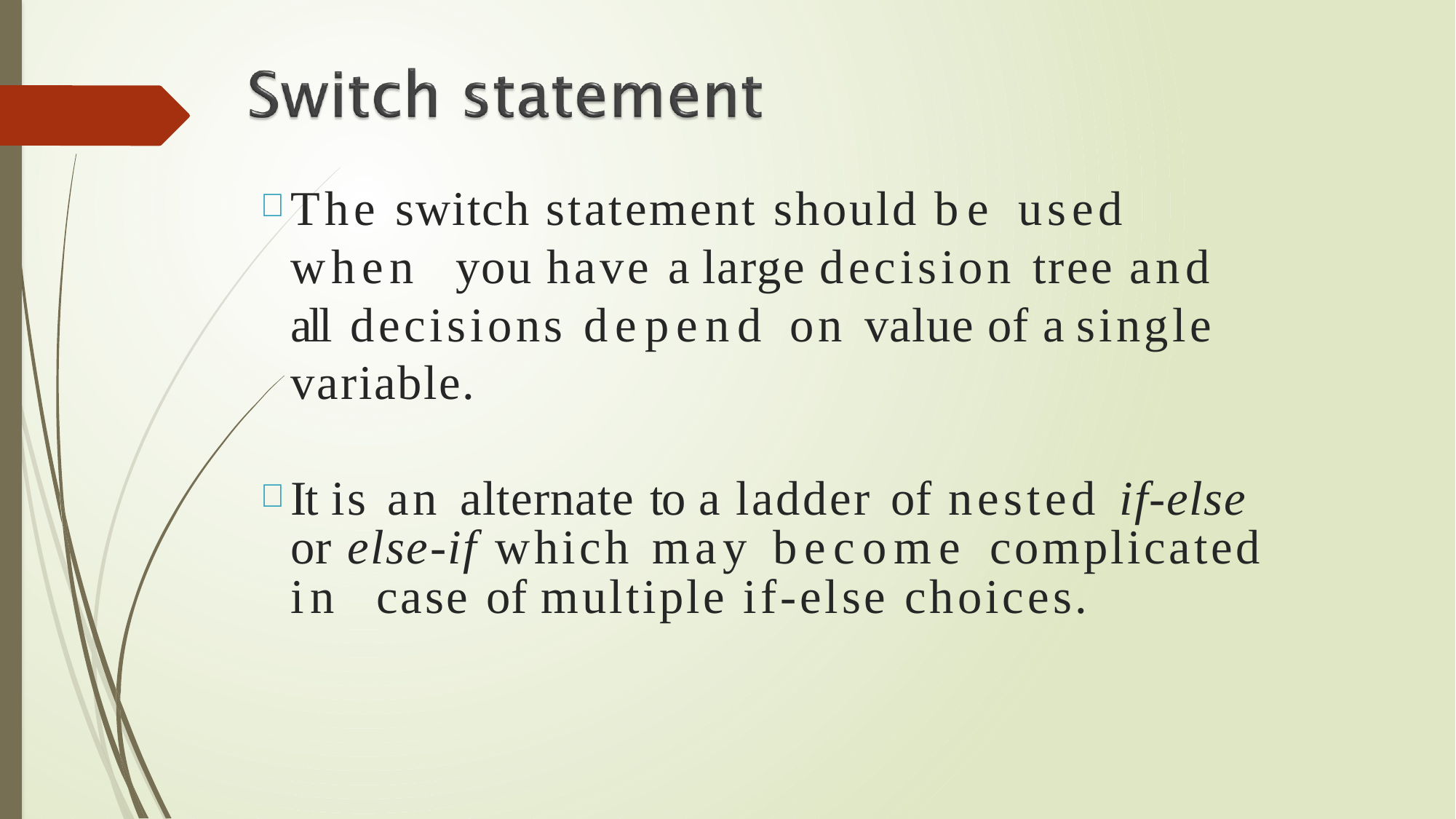

# The switch statement should be used when  you have a large decision tree and all  decisions depend on value of a single  variable.
It is an alternate to a ladder of nested if-else  or else-if which may become complicated in  case of multiple if-else choices.